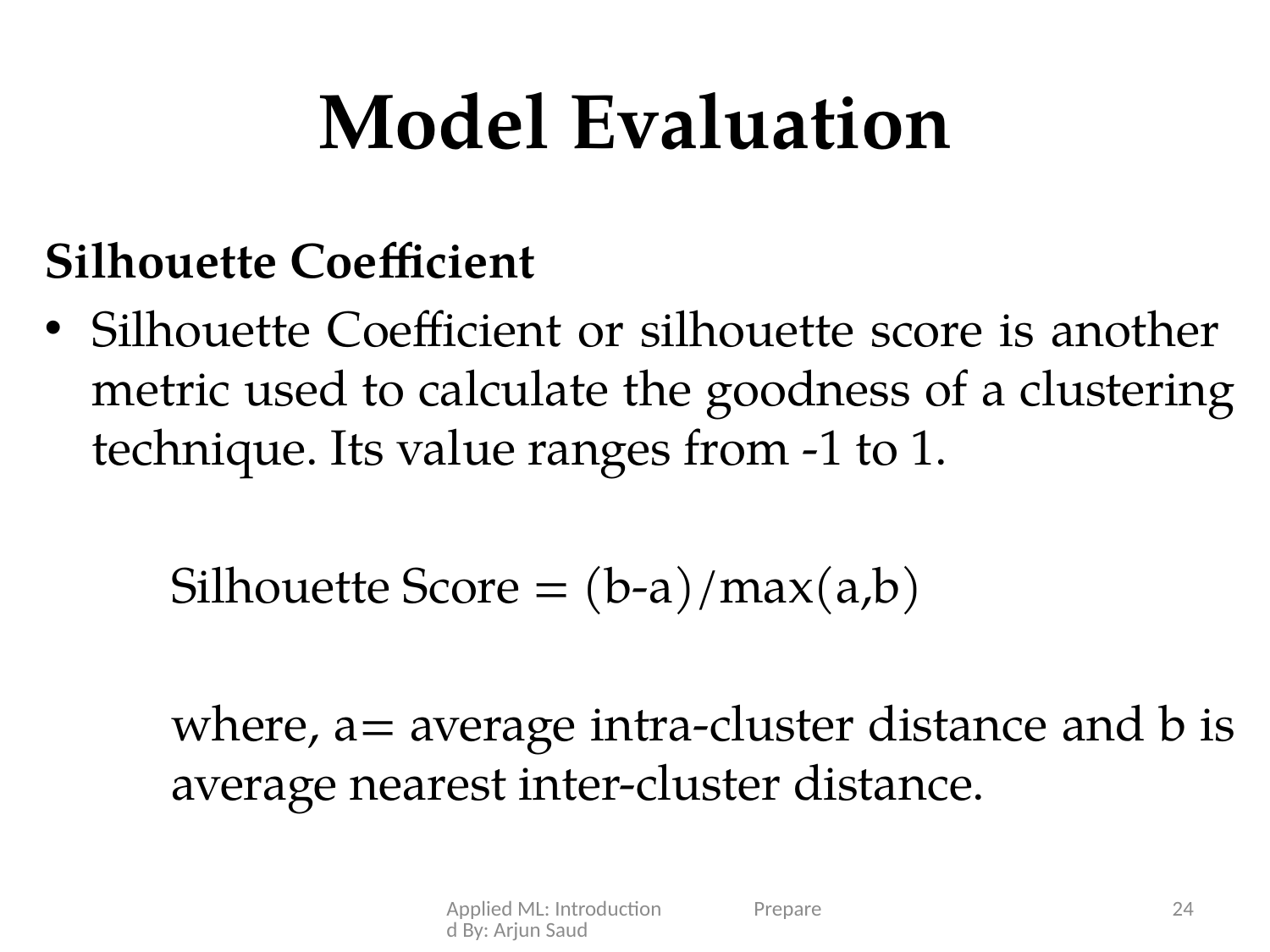

# Model Evaluation
Silhouette Coefficient
Silhouette Coefficient or silhouette score is another  metric used to calculate the goodness of a clustering technique. Its value ranges from -1 to 1.

	Silhouette Score = (b-a)/max(a,b)

	where, a= average intra-cluster distance and b is  	average nearest inter-cluster distance.

Applied ML: Introduction                   Prepared By: Arjun Saud
24